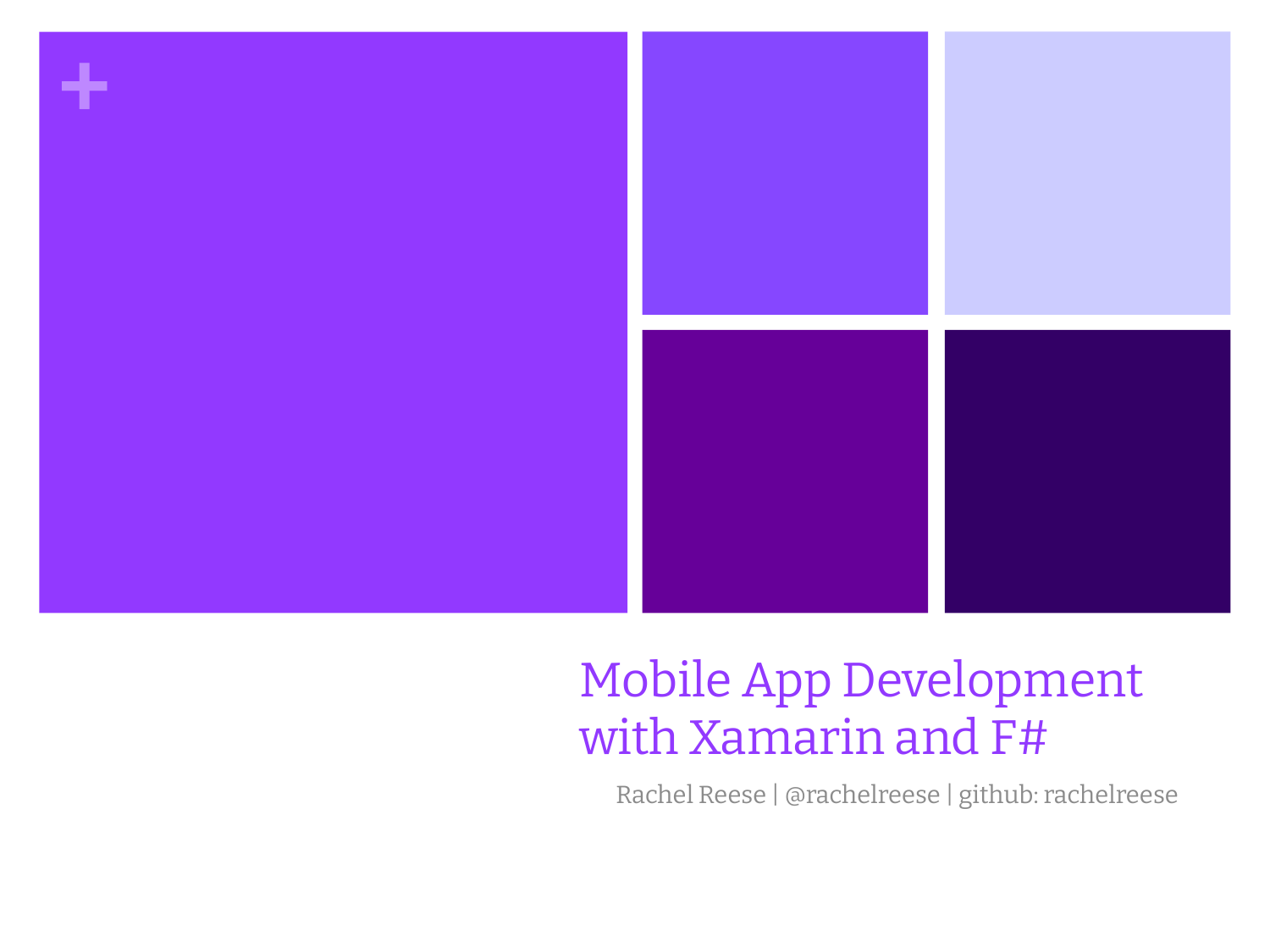

# Mobile App Development with Xamarin and F#
Rachel Reese | @rachelreese | github: rachelreese